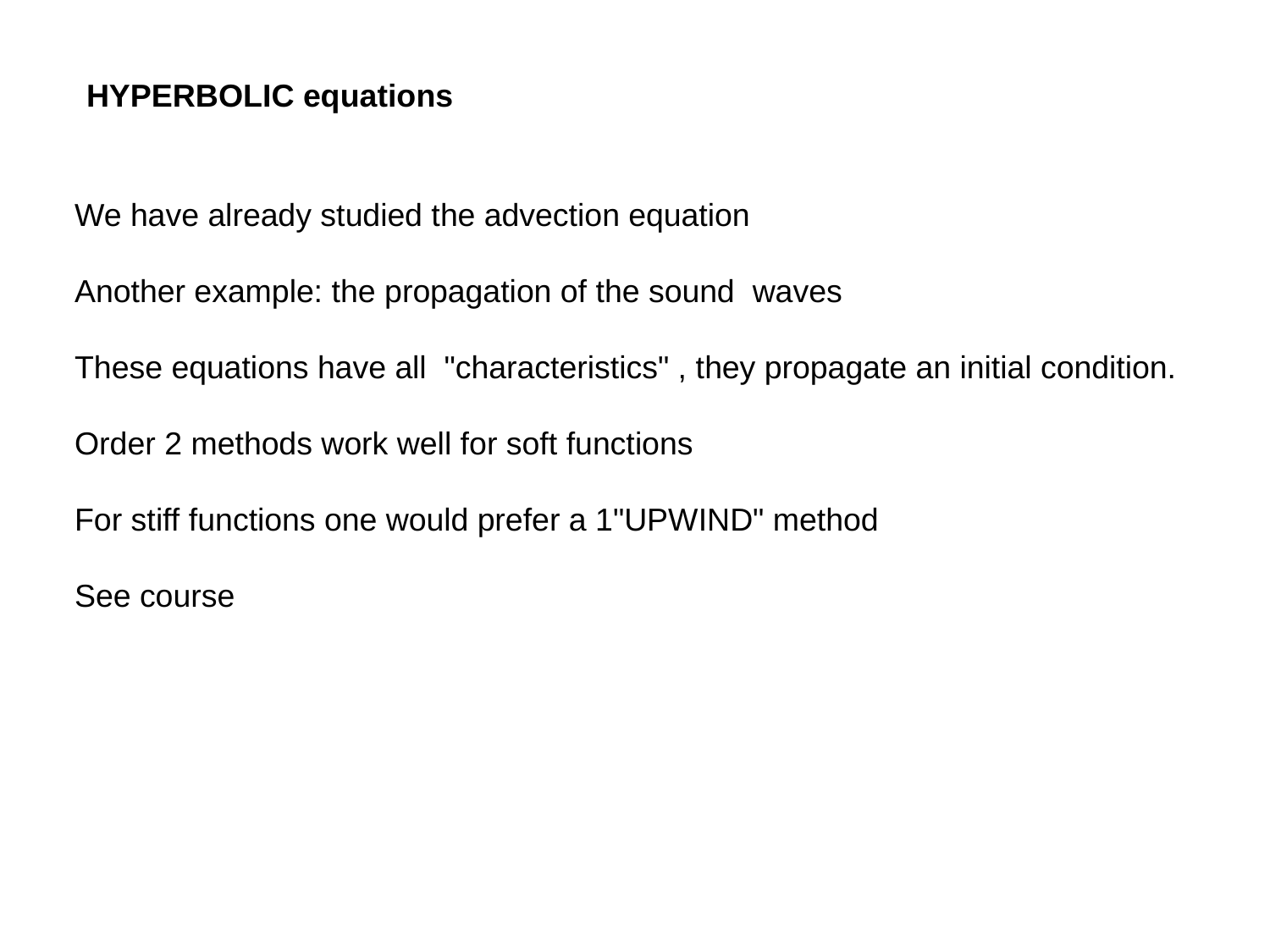

HYPERBOLIC equations

We have already studied the advection equation

Another example: the propagation of the sound  waves

These equations have all  "characteristics" , they propagate an initial condition.

Order 2 methods work well for soft functions

For stiff functions one would prefer a 1"UPWIND" method

See course